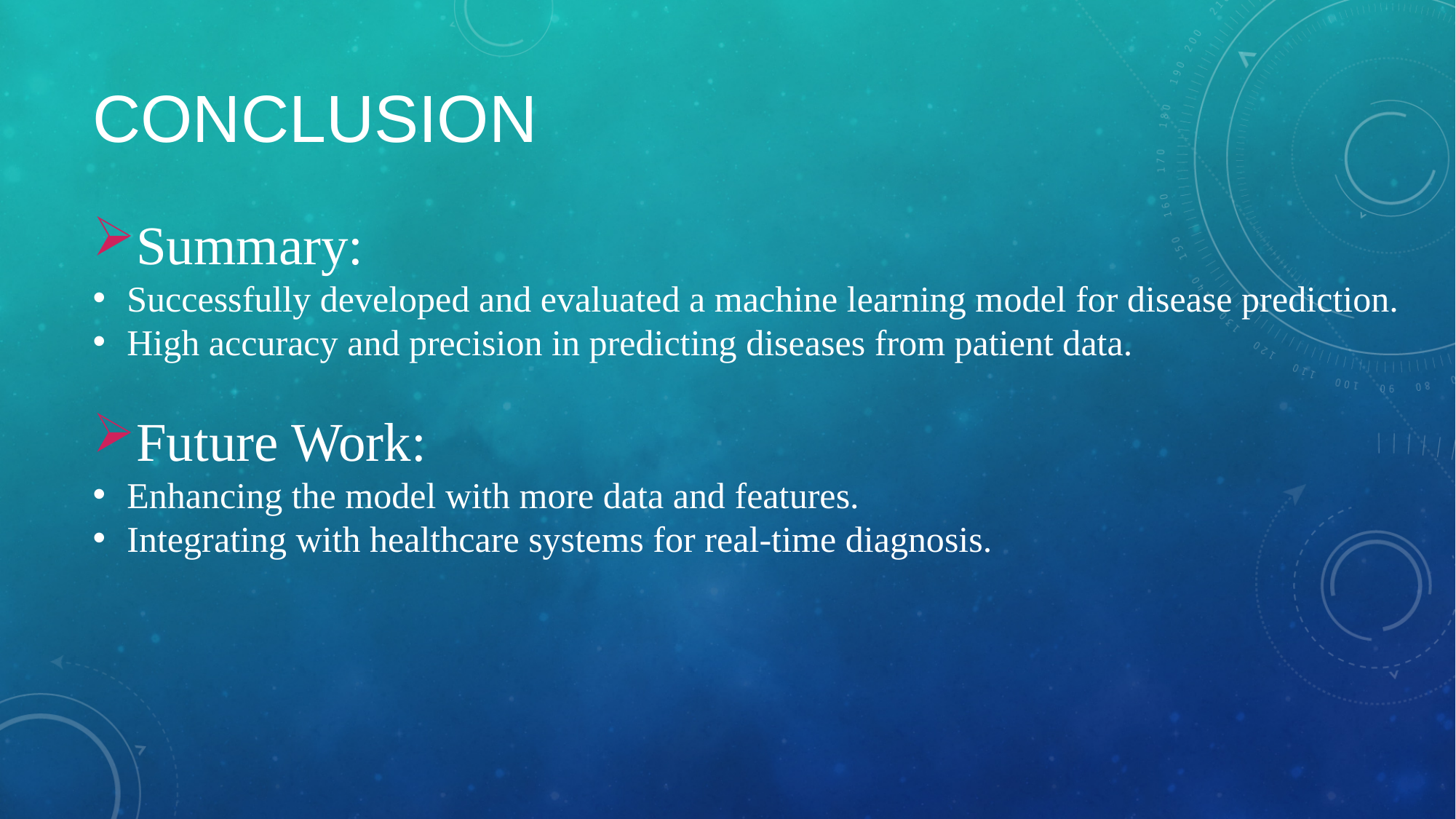

# Conclusion
Summary:
Successfully developed and evaluated a machine learning model for disease prediction.
High accuracy and precision in predicting diseases from patient data.

Future Work:
Enhancing the model with more data and features.
Integrating with healthcare systems for real-time diagnosis.